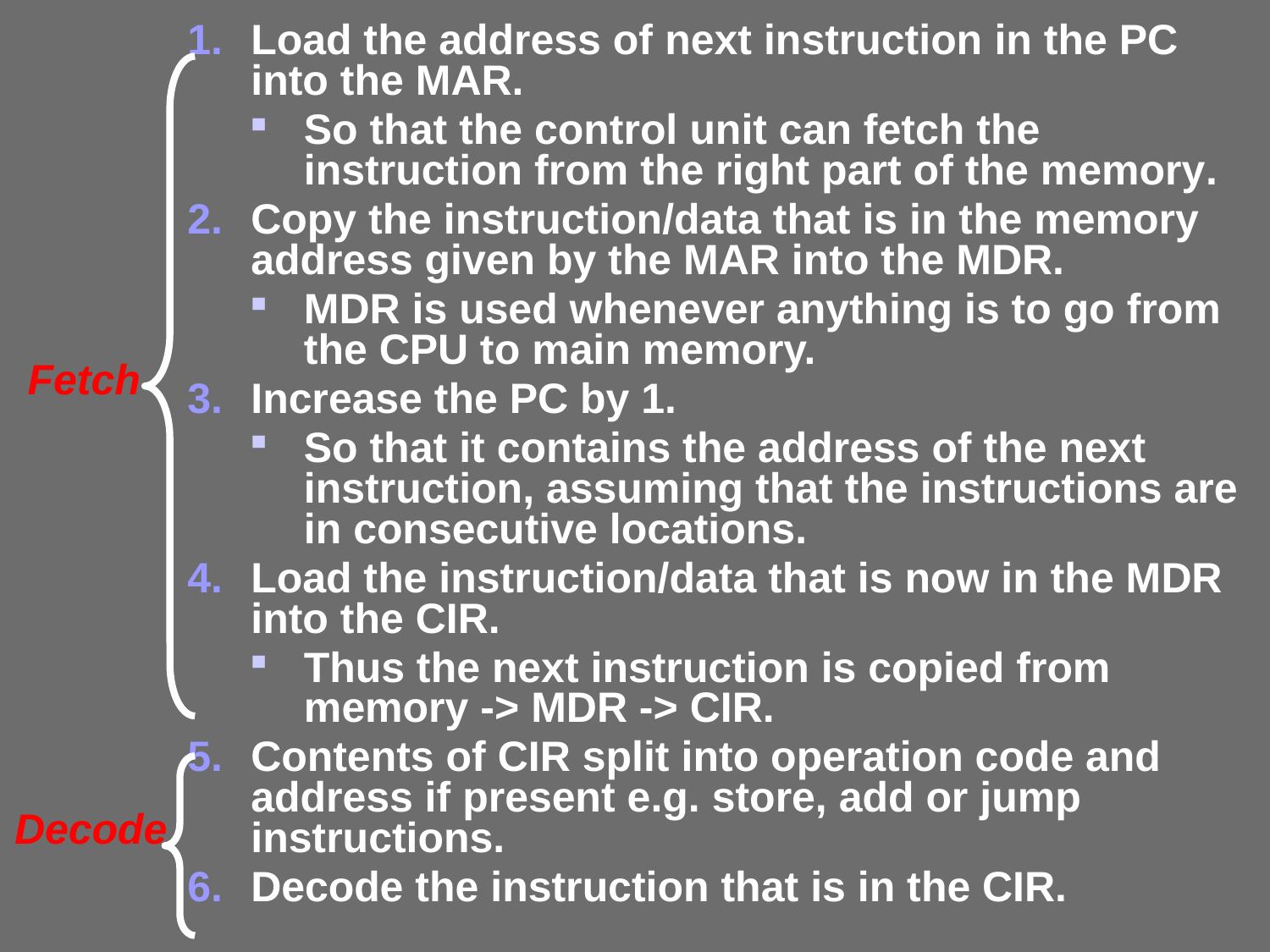

Load the address of next instruction in the PC into the MAR.
So that the control unit can fetch the instruction from the right part of the memory.
Copy the instruction/data that is in the memory address given by the MAR into the MDR.
MDR is used whenever anything is to go from the CPU to main memory.
Increase the PC by 1.
So that it contains the address of the next instruction, assuming that the instructions are in consecutive locations.
Load the instruction/data that is now in the MDR into the CIR.
Thus the next instruction is copied from memory -> MDR -> CIR.
Contents of CIR split into operation code and address if present e.g. store, add or jump instructions.
Decode the instruction that is in the CIR.

Fetch

Decode